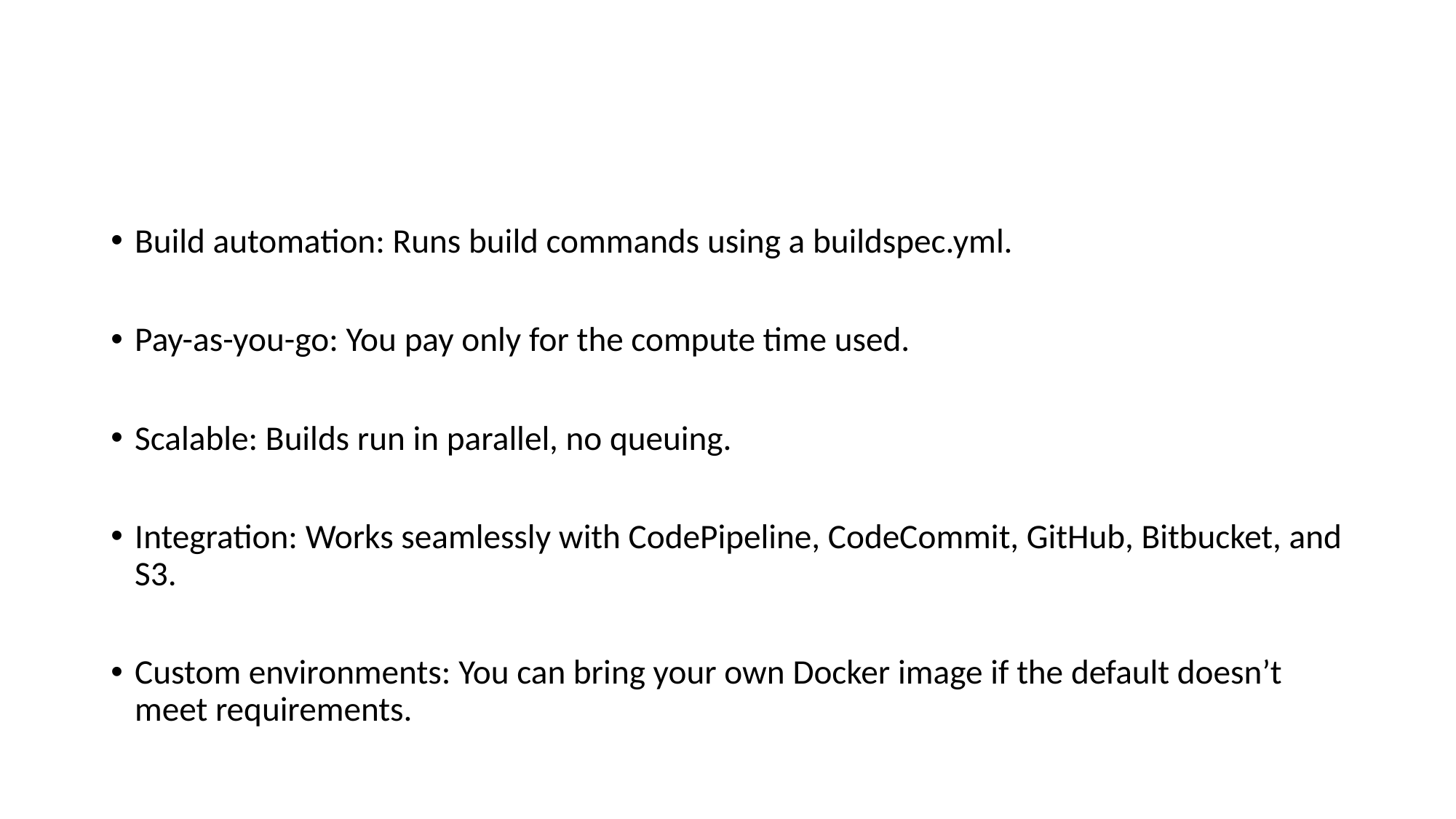

#
Build automation: Runs build commands using a buildspec.yml.

Pay-as-you-go: You pay only for the compute time used.

Scalable: Builds run in parallel, no queuing.

Integration: Works seamlessly with CodePipeline, CodeCommit, GitHub, Bitbucket, and S3.

Custom environments: You can bring your own Docker image if the default doesn’t meet requirements.